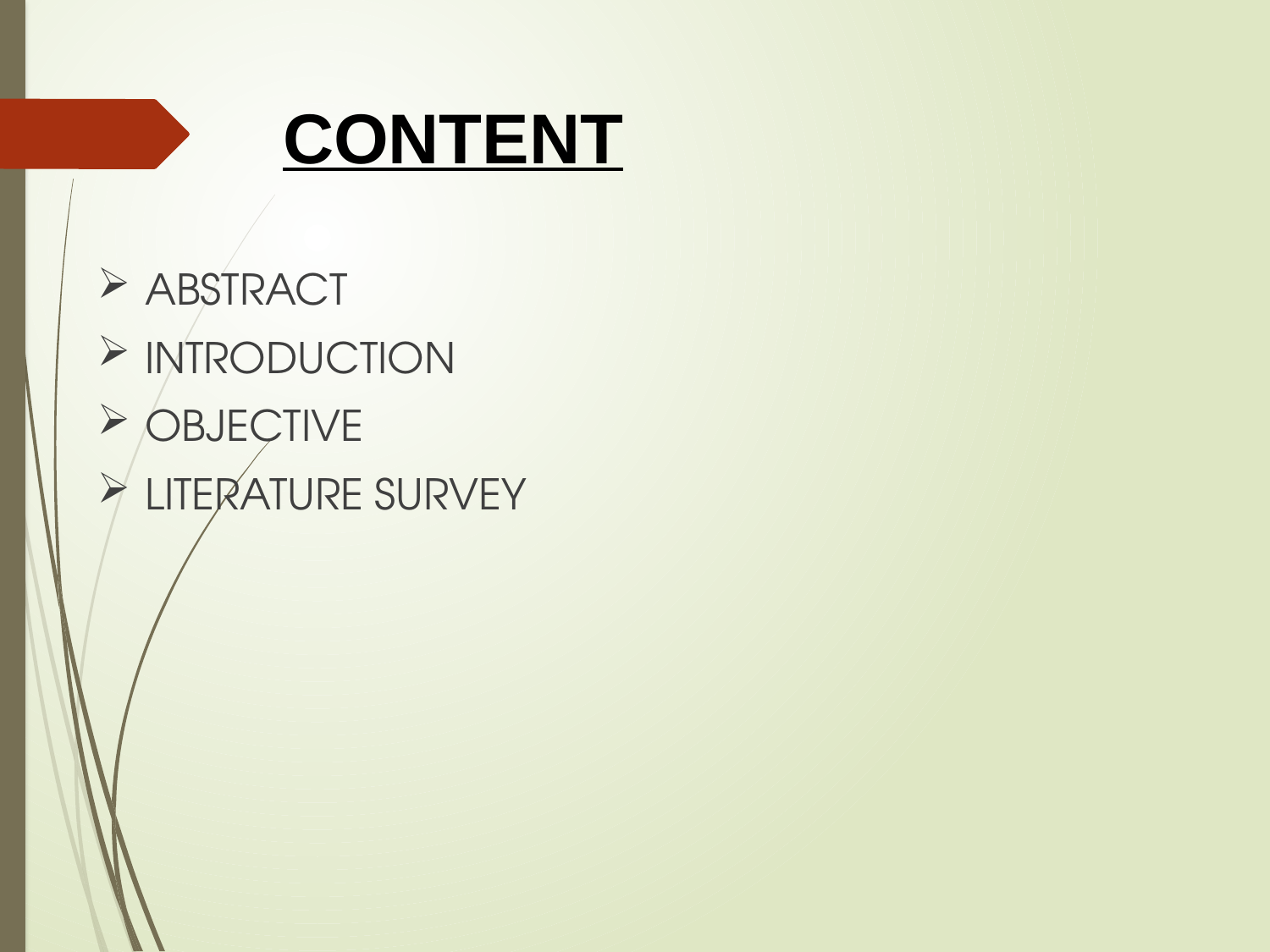

# CONTENT
ABSTRACT
INTRODUCTION
OBJECTIVE
LITERATURE SURVEY